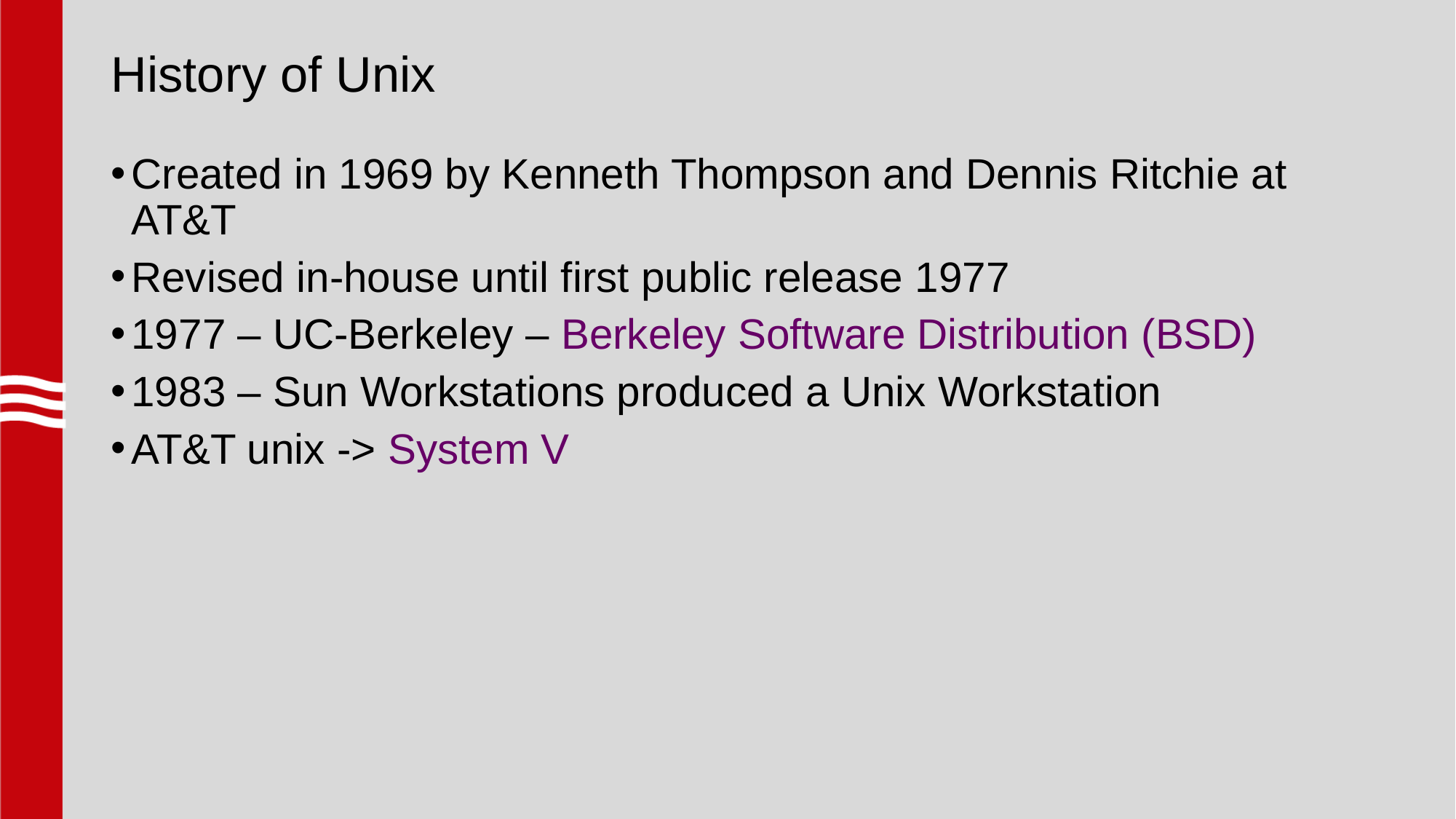

# History of Unix
Created in 1969 by Kenneth Thompson and Dennis Ritchie at AT&T
Revised in-house until first public release 1977
1977 – UC-Berkeley – Berkeley Software Distribution (BSD)
1983 – Sun Workstations produced a Unix Workstation
AT&T unix -> System V